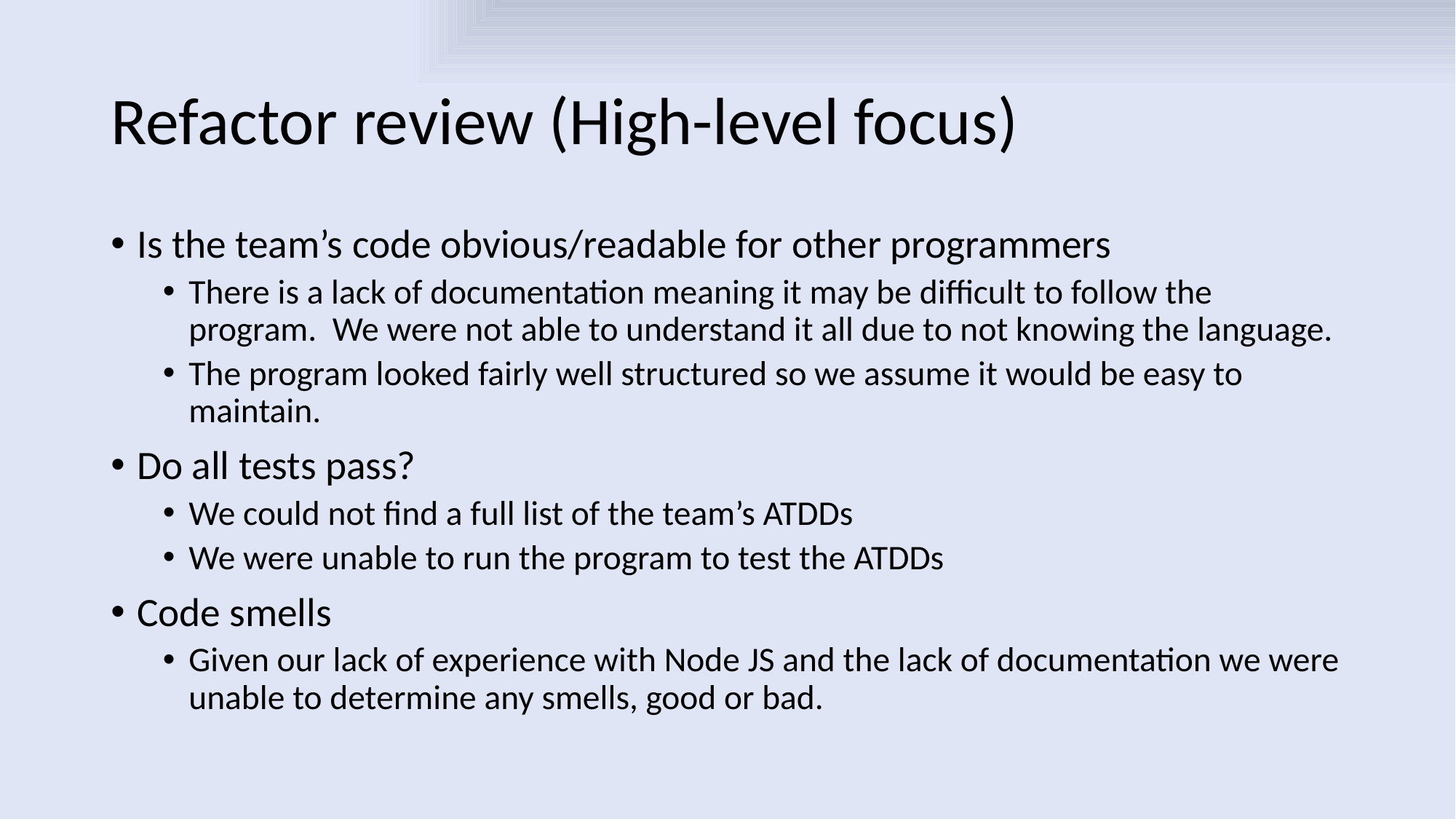

# Refactor review (High-level focus)
Is the team’s code obvious/readable for other programmers
There is a lack of documentation meaning it may be difficult to follow the program.  We were not able to understand it all due to not knowing the language.
The program looked fairly well structured so we assume it would be easy to maintain.
Do all tests pass?
We could not find a full list of the team’s ATDDs
We were unable to run the program to test the ATDDs
Code smells
Given our lack of experience with Node JS and the lack of documentation we were unable to determine any smells, good or bad.